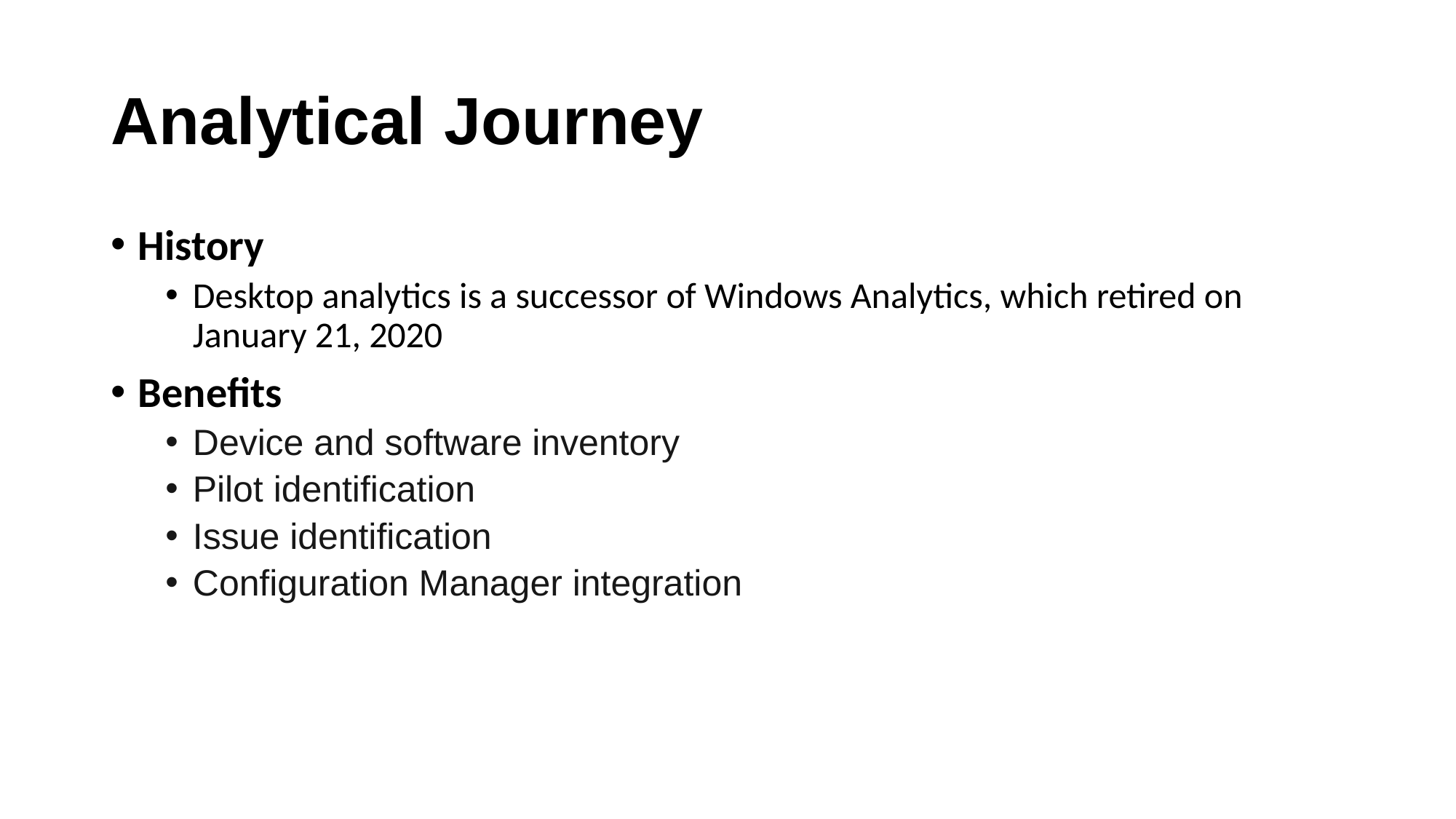

# Analytical Journey
History
Desktop analytics is a successor of Windows Analytics, which retired on January 21, 2020
Benefits
Device and software inventory
Pilot identification
Issue identification
Configuration Manager integration